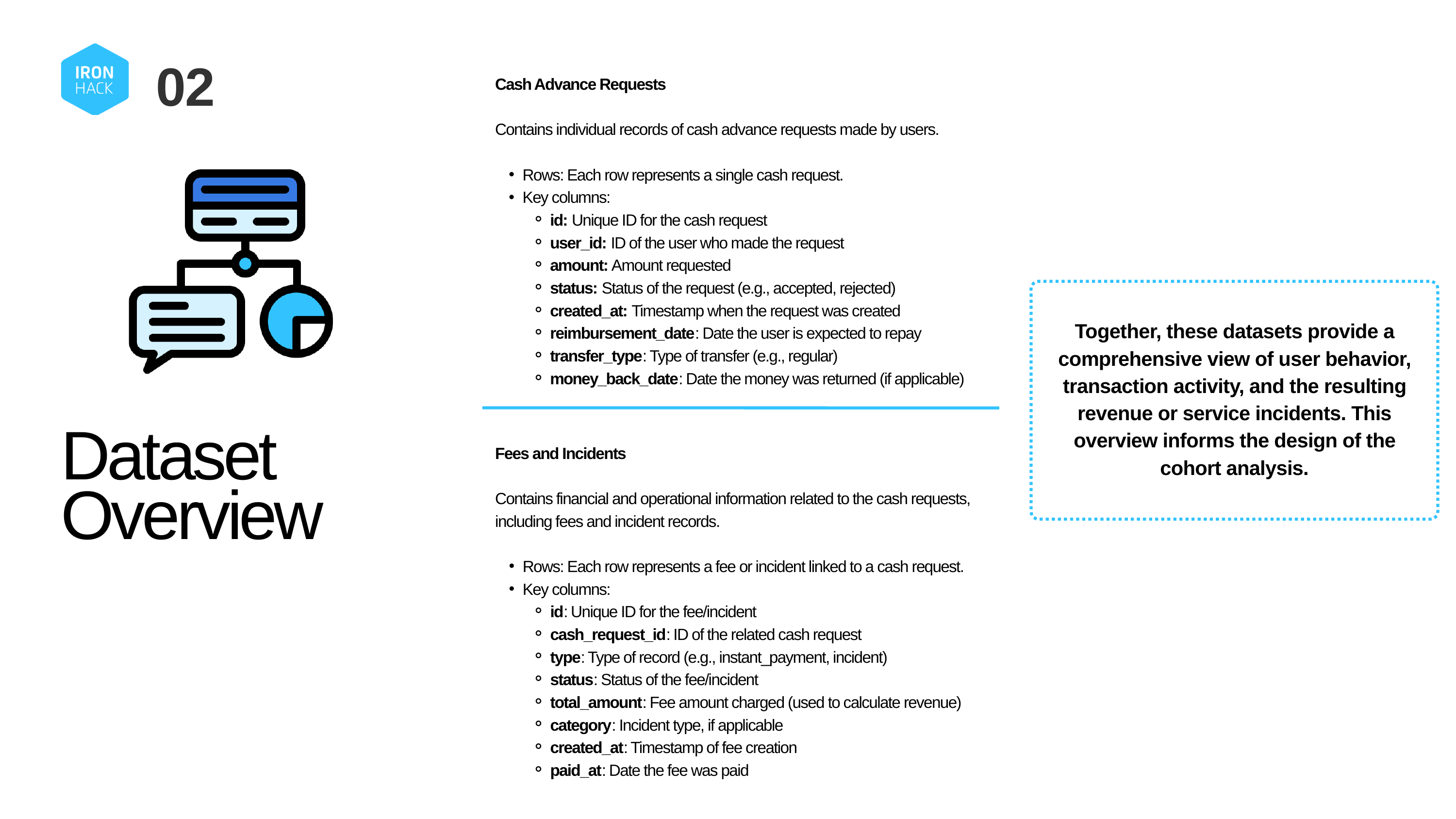

02
Cash Advance Requests

Contains individual records of cash advance requests made by users.

Rows: Each row represents a single cash request.
Key columns:
id: Unique ID for the cash request
user_id: ID of the user who made the request
amount: Amount requested
status: Status of the request (e.g., accepted, rejected)
created_at: Timestamp when the request was created
reimbursement_date: Date the user is expected to repay
transfer_type: Type of transfer (e.g., regular)
money_back_date: Date the money was returned (if applicable)

Together, these datasets provide a comprehensive view of user behavior, transaction activity, and the resulting revenue or service incidents. This overview informs the design of the cohort analysis.

Dataset Overview
Fees and Incidents

Contains financial and operational information related to the cash requests, including fees and incident records.

Rows: Each row represents a fee or incident linked to a cash request.
Key columns:
id: Unique ID for the fee/incident
cash_request_id: ID of the related cash request
type: Type of record (e.g., instant_payment, incident)
status: Status of the fee/incident
total_amount: Fee amount charged (used to calculate revenue)
category: Incident type, if applicable
created_at: Timestamp of fee creation
paid_at: Date the fee was paid